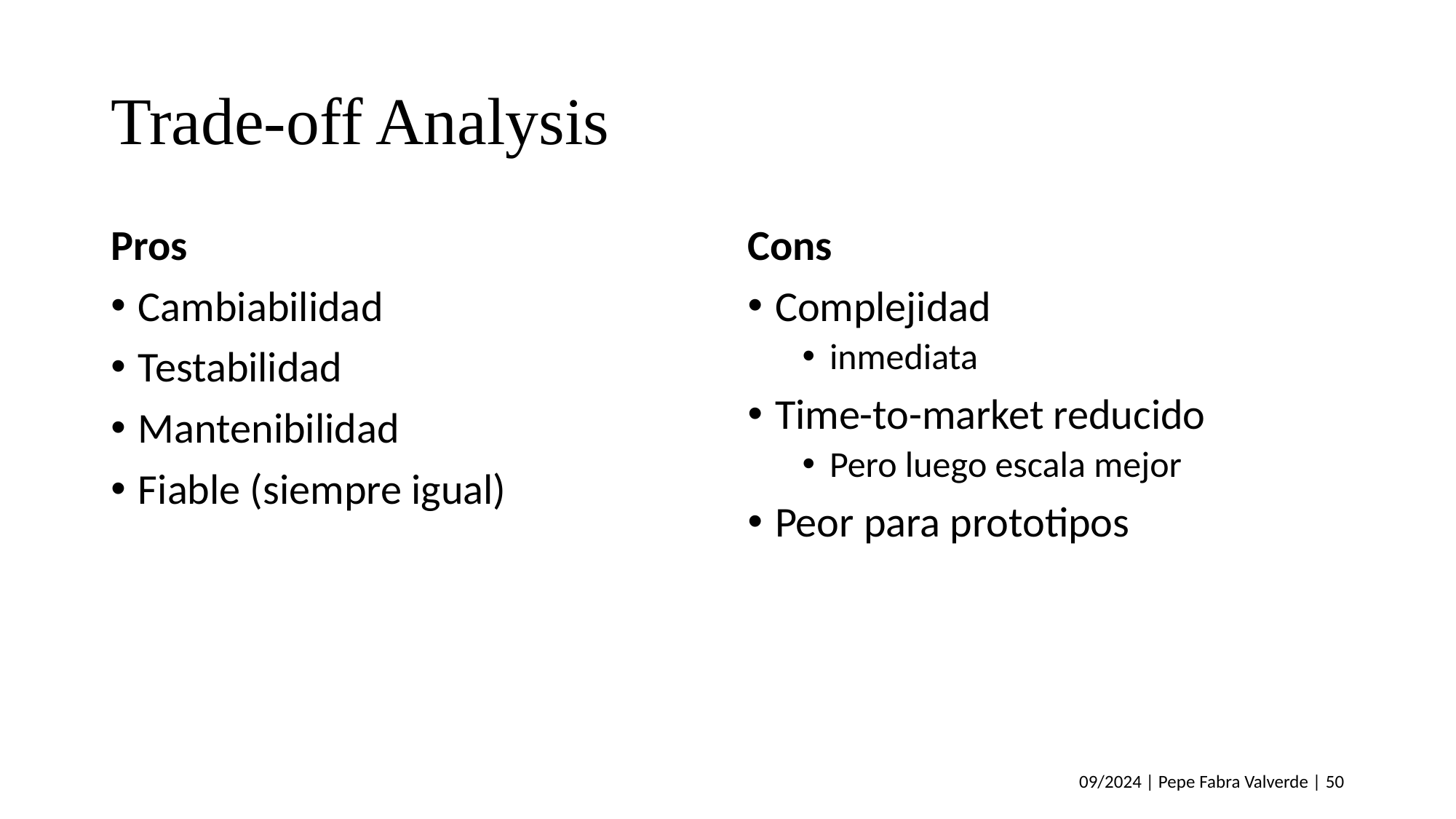

# Trade-off Analysis
Pros
Cambiabilidad
Testabilidad
Mantenibilidad
Fiable (siempre igual)
Cons
Complejidad
inmediata
Time-to-market reducido
Pero luego escala mejor
Peor para prototipos
09/2024 | Pepe Fabra Valverde | 50